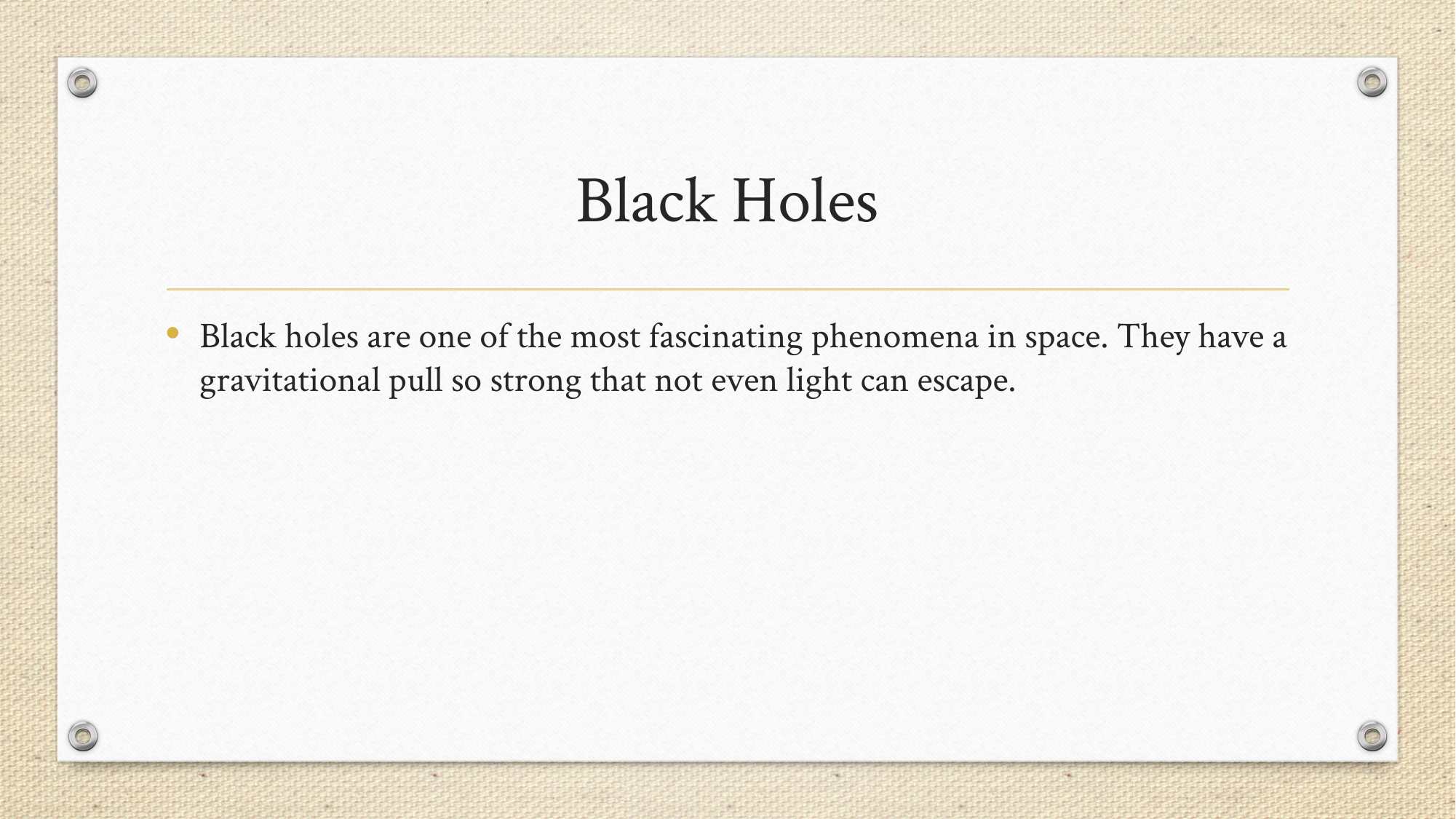

# Black Holes
Black holes are one of the most fascinating phenomena in space. They have a gravitational pull so strong that not even light can escape.